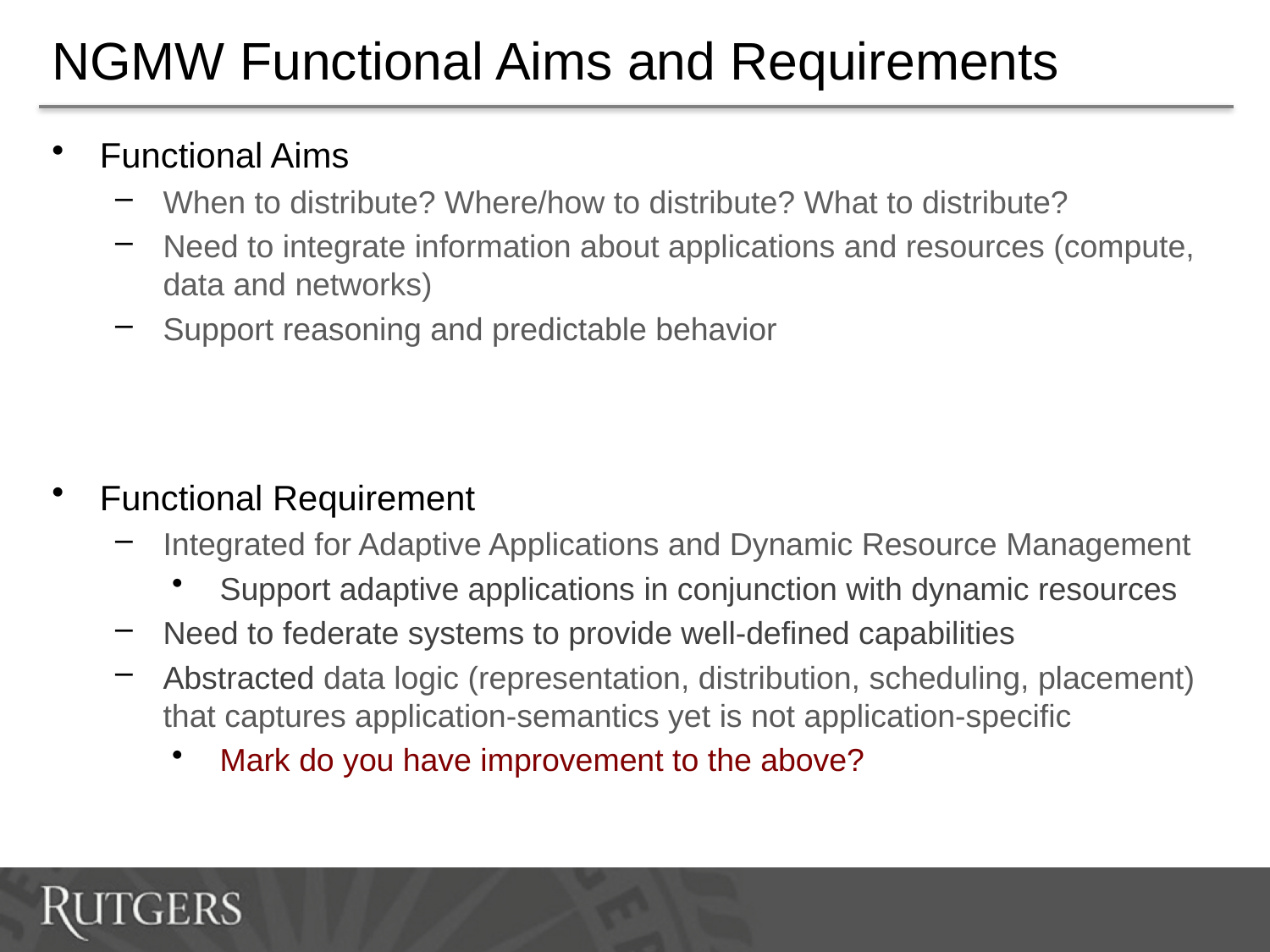

# NGMW Functional Aims and Requirements
Functional Aims
When to distribute? Where/how to distribute? What to distribute?
Need to integrate information about applications and resources (compute, data and networks)
Support reasoning and predictable behavior

Functional Requirement
Integrated for Adaptive Applications and Dynamic Resource Management
Support adaptive applications in conjunction with dynamic resources
Need to federate systems to provide well-defined capabilities
Abstracted data logic (representation, distribution, scheduling, placement) that captures application-semantics yet is not application-specific
Mark do you have improvement to the above?